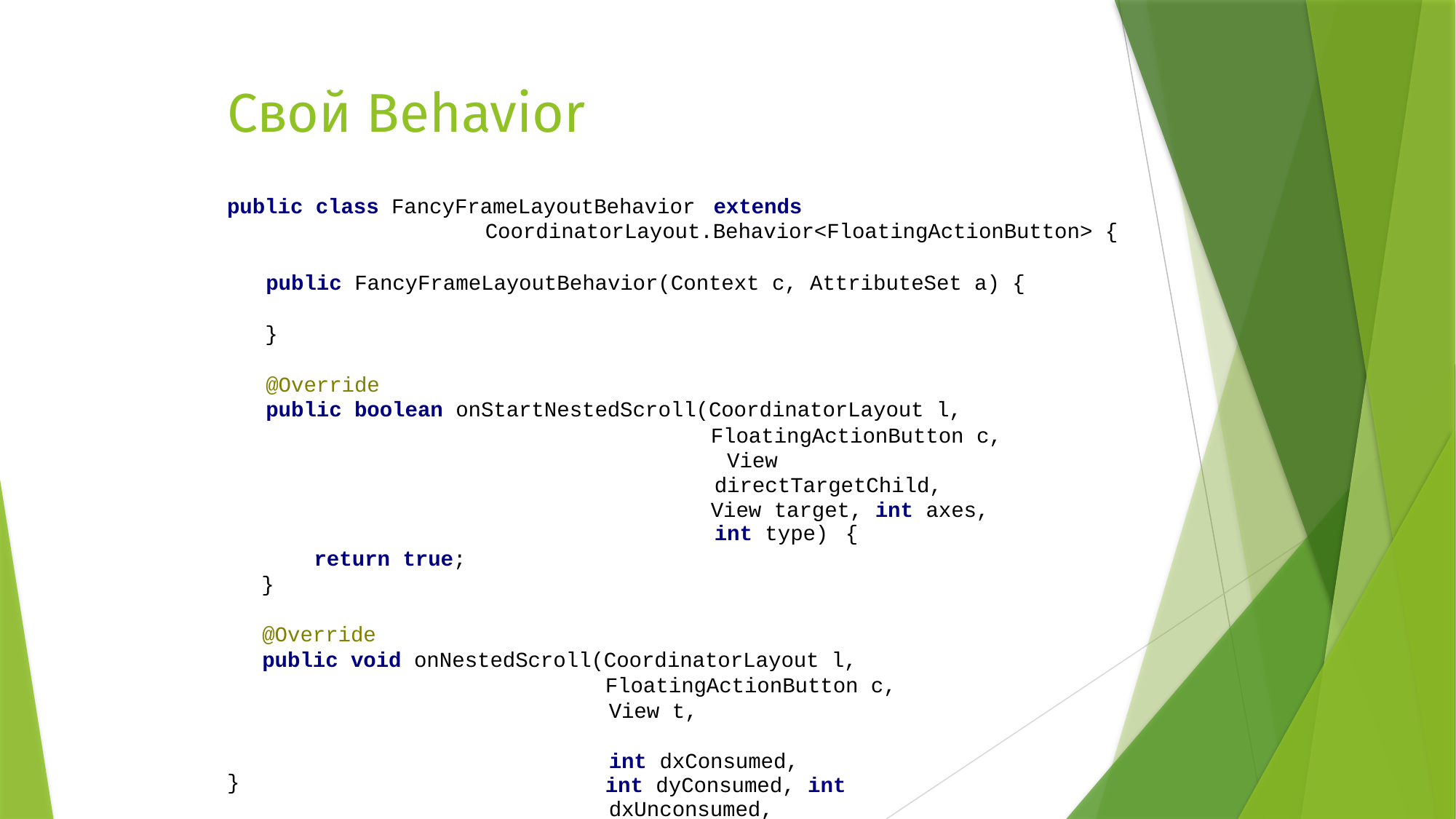

# Свой Behavior
public class FancyFrameLayoutBehavior extends
CoordinatorLayout.Behavior<FloatingActionButton> {

public FancyFrameLayoutBehavior(Context c, AttributeSet a) {

}

@Override
public boolean onStartNestedScroll(CoordinatorLayout l,
FloatingActionButton c,  View directTargetChild,
View target, int axes, int type) {
return true;
}

@Override
public void onNestedScroll(CoordinatorLayout l,
FloatingActionButton c,  View t,	int dxConsumed,
int dyConsumed, int dxUnconsumed,
int dyUnconsumed, int type) {
//do your stuff
}

}